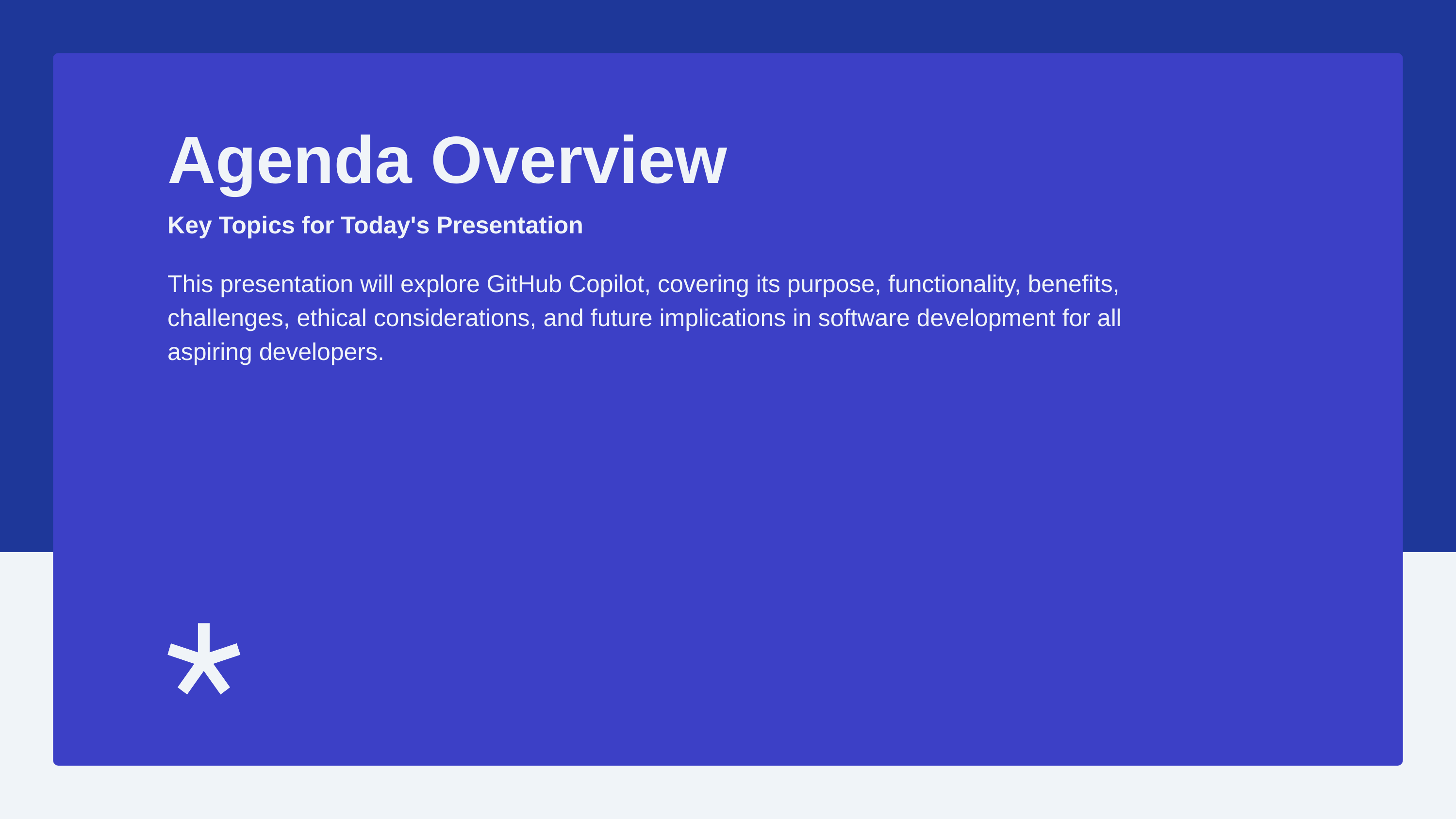

Agenda Overview
Key Topics for Today's Presentation
This presentation will explore GitHub Copilot, covering its purpose, functionality, benefits, challenges, ethical considerations, and future implications in software development for all aspiring developers.